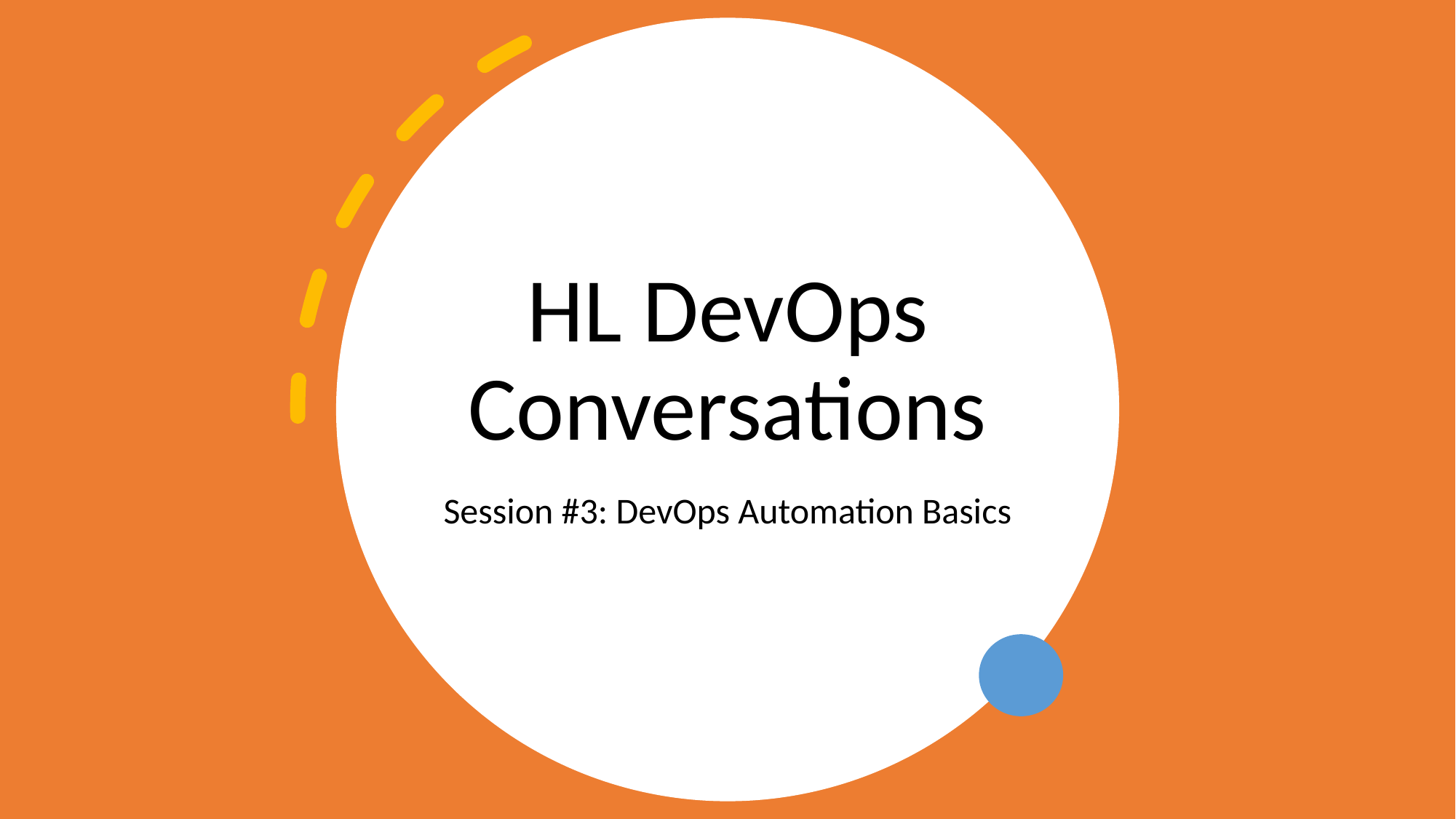

# HL DevOps Conversations
Session #3: DevOps Automation Basics